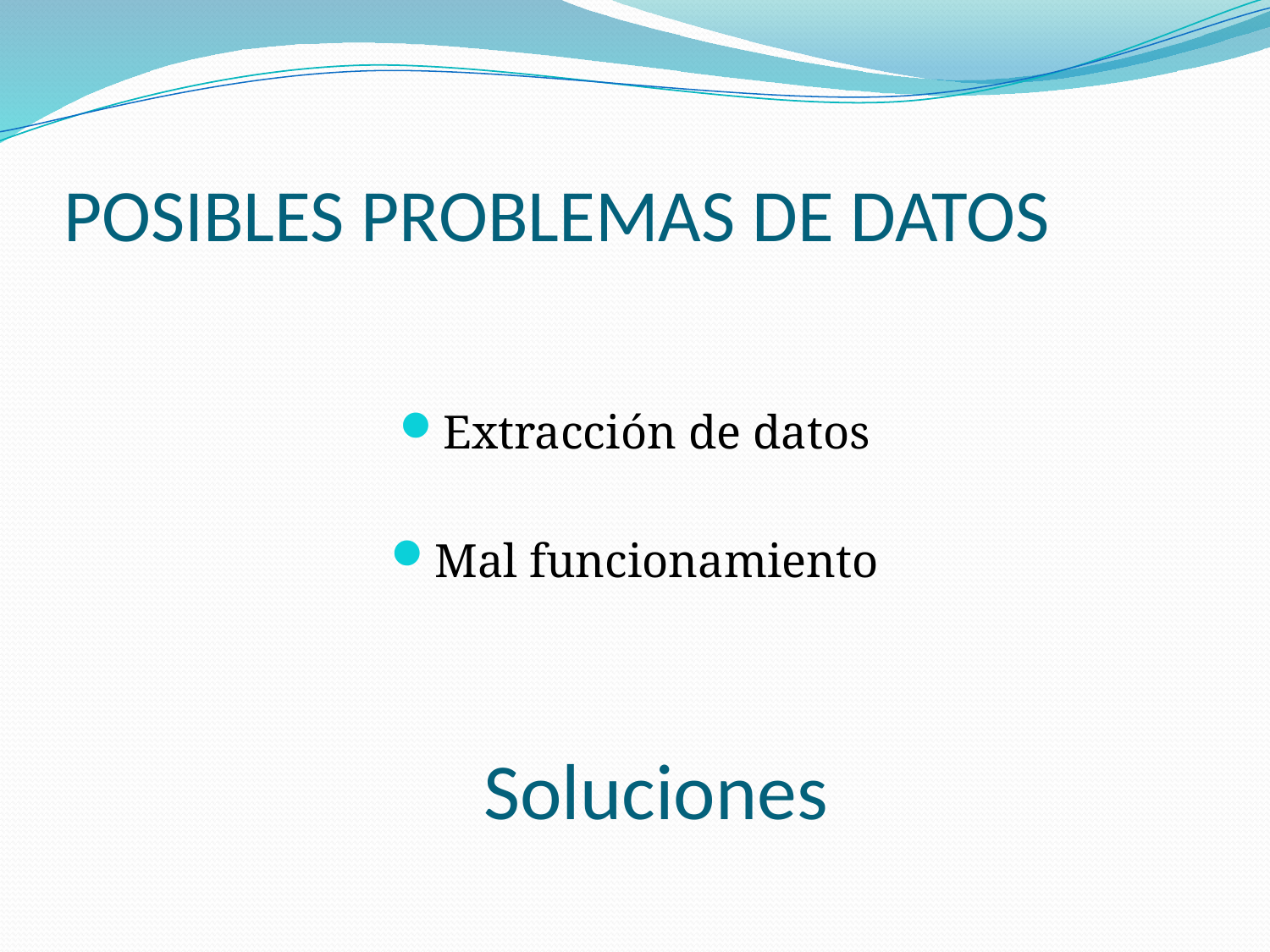

# POSIBLES PROBLEMAS DE DATOS

Extracción de datos

Mal funcionamiento

Soluciones